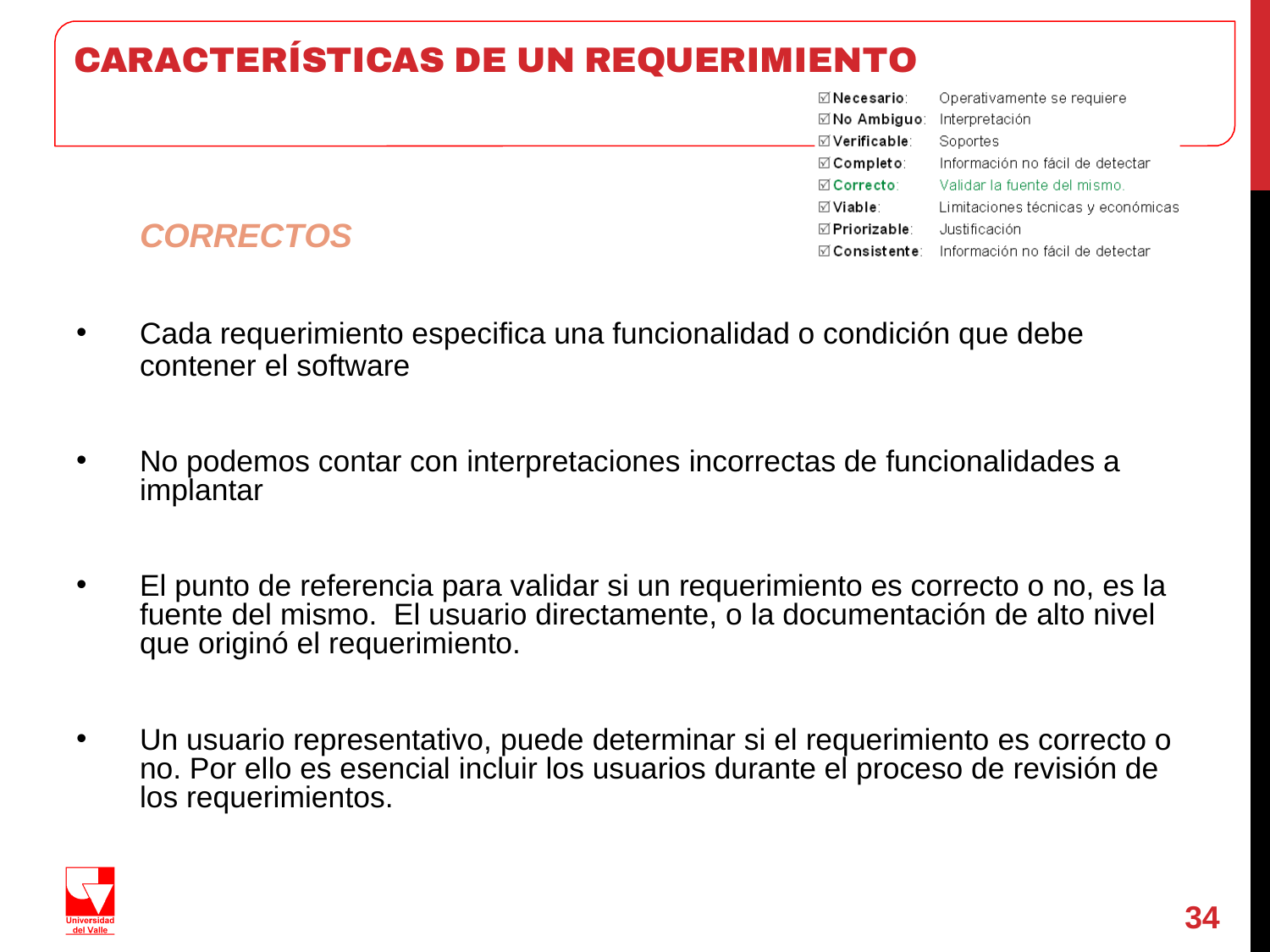

# CARACTERÍSTICAS DE UN REQUERIMIENTO

CORRECTOS

Cada requerimiento especifica una funcionalidad o condición que debe
contener el software

No podemos contar con interpretaciones incorrectas de funcionalidades a implantar

El punto de referencia para validar si un requerimiento es correcto o no, es la fuente del mismo.  El usuario directamente, o la documentación de alto nivel que originó el requerimiento.

Un usuario representativo, puede determinar si el requerimiento es correcto o no. Por ello es esencial incluir los usuarios durante el proceso de revisión de los requerimientos.
34